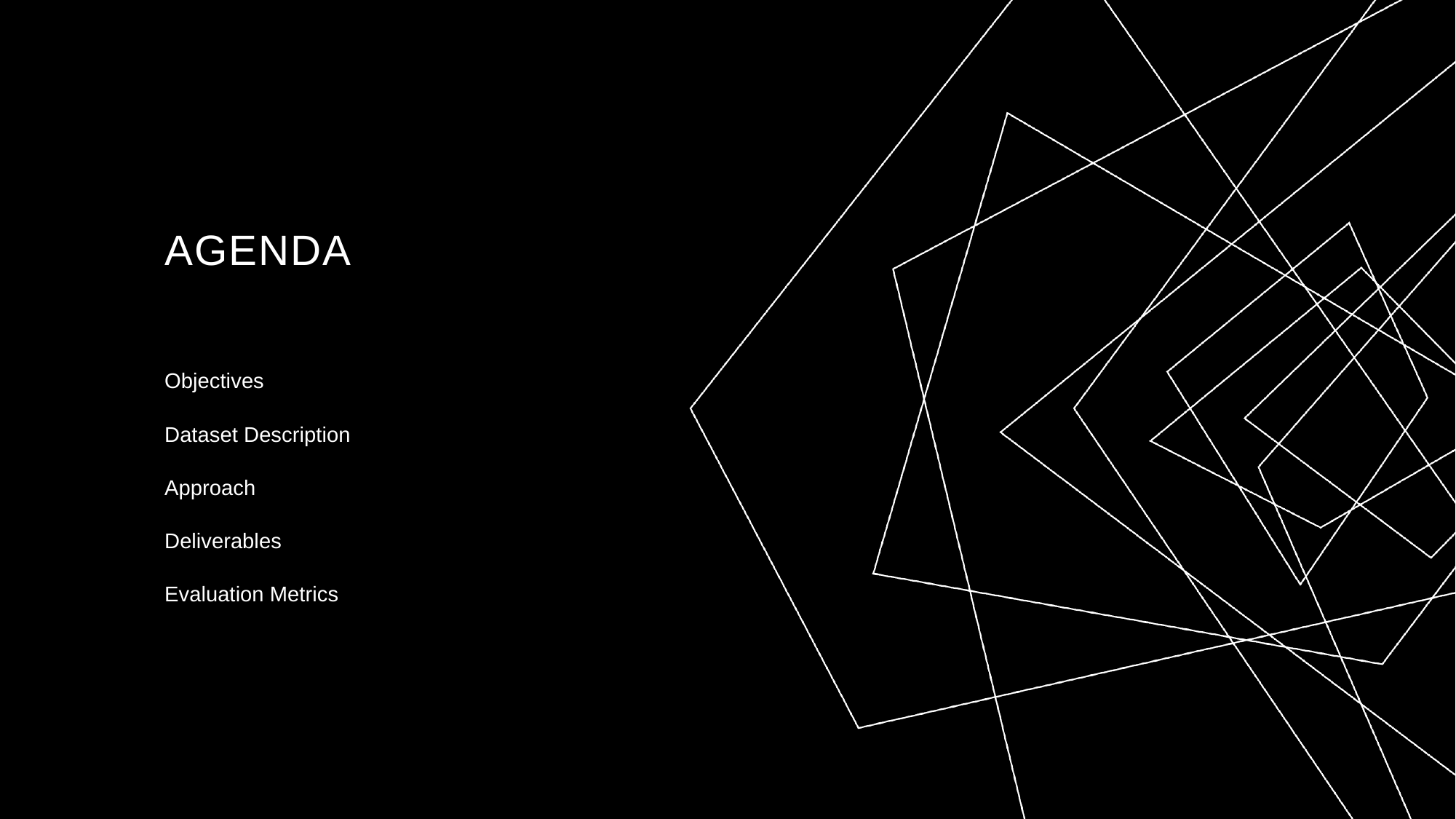

# AGENDA
Objectives
Dataset Description
Approach
Deliverables
Evaluation Metrics
2